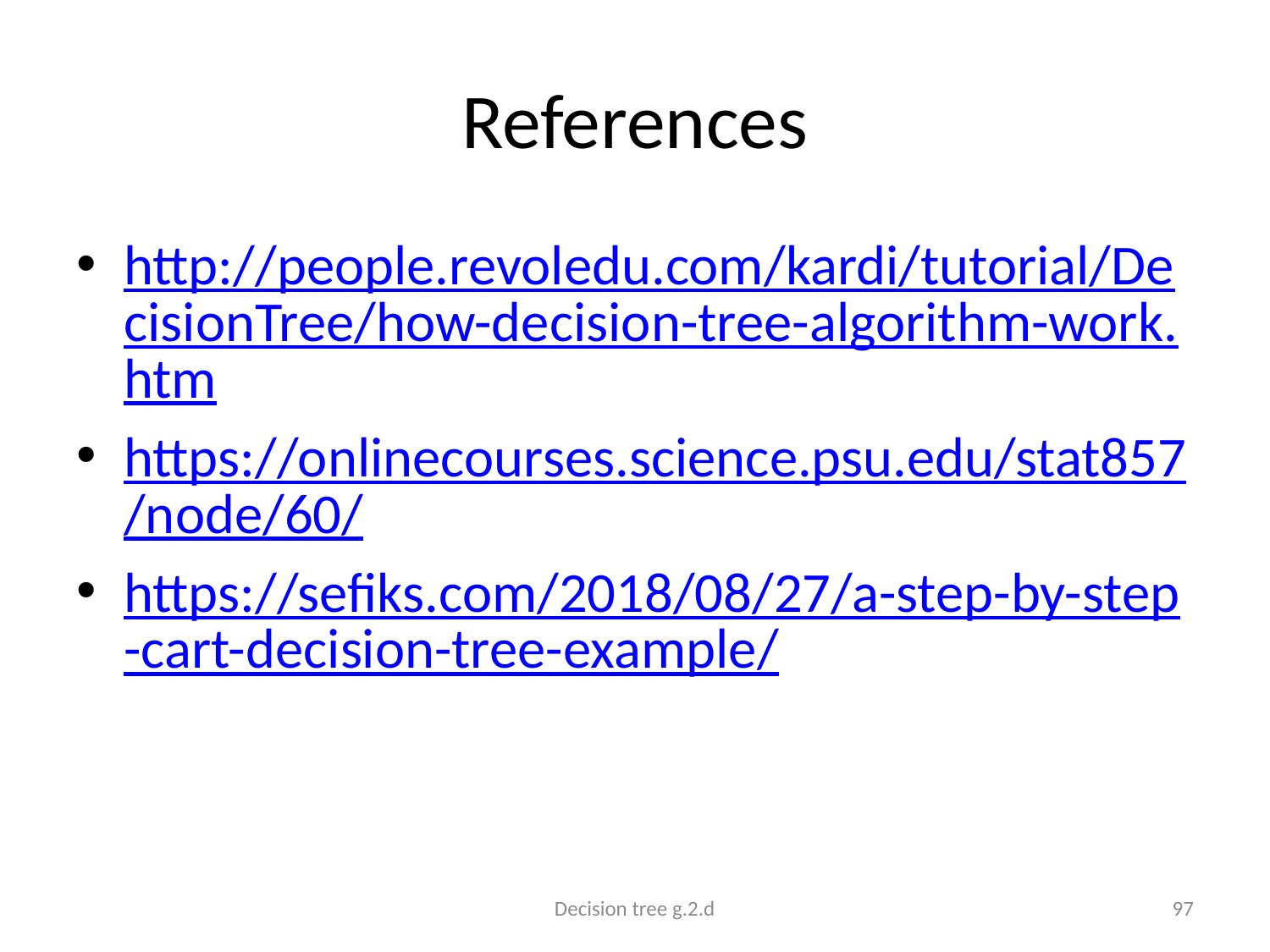

# References
http://people.revoledu.com/kardi/tutorial/DecisionTree/how-decision-tree-algorithm-work.htm
https://onlinecourses.science.psu.edu/stat857/node/60/
https://sefiks.com/2018/08/27/a-step-by-step-cart-decision-tree-example/

Decision tree g.2.d
97